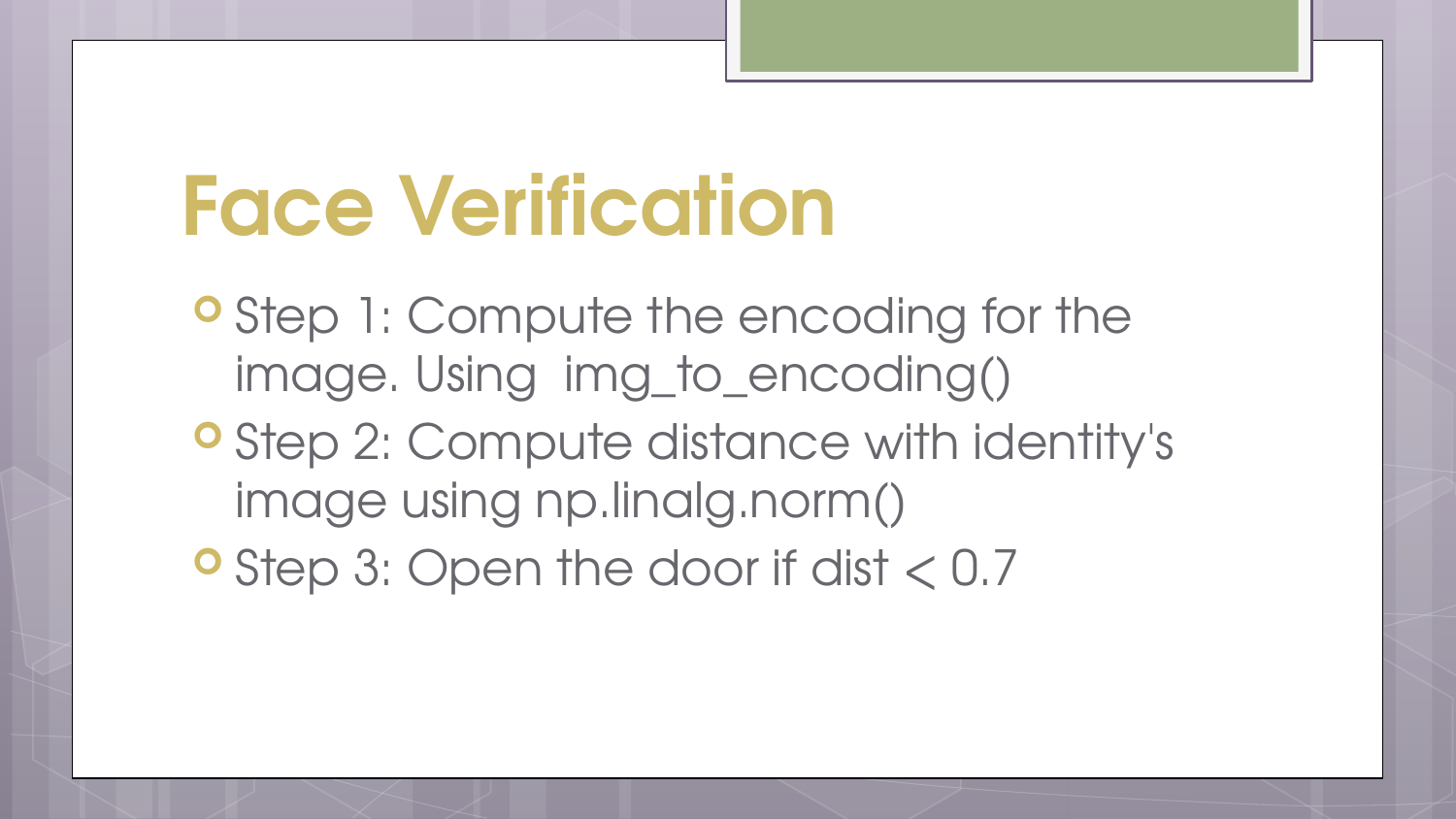

# Face Verification
Step 1: Compute the encoding for the image. Using  img_to_encoding()
Step 2: Compute distance with identity's image using np.linalg.norm()
Step 3: Open the door if dist < 0.7